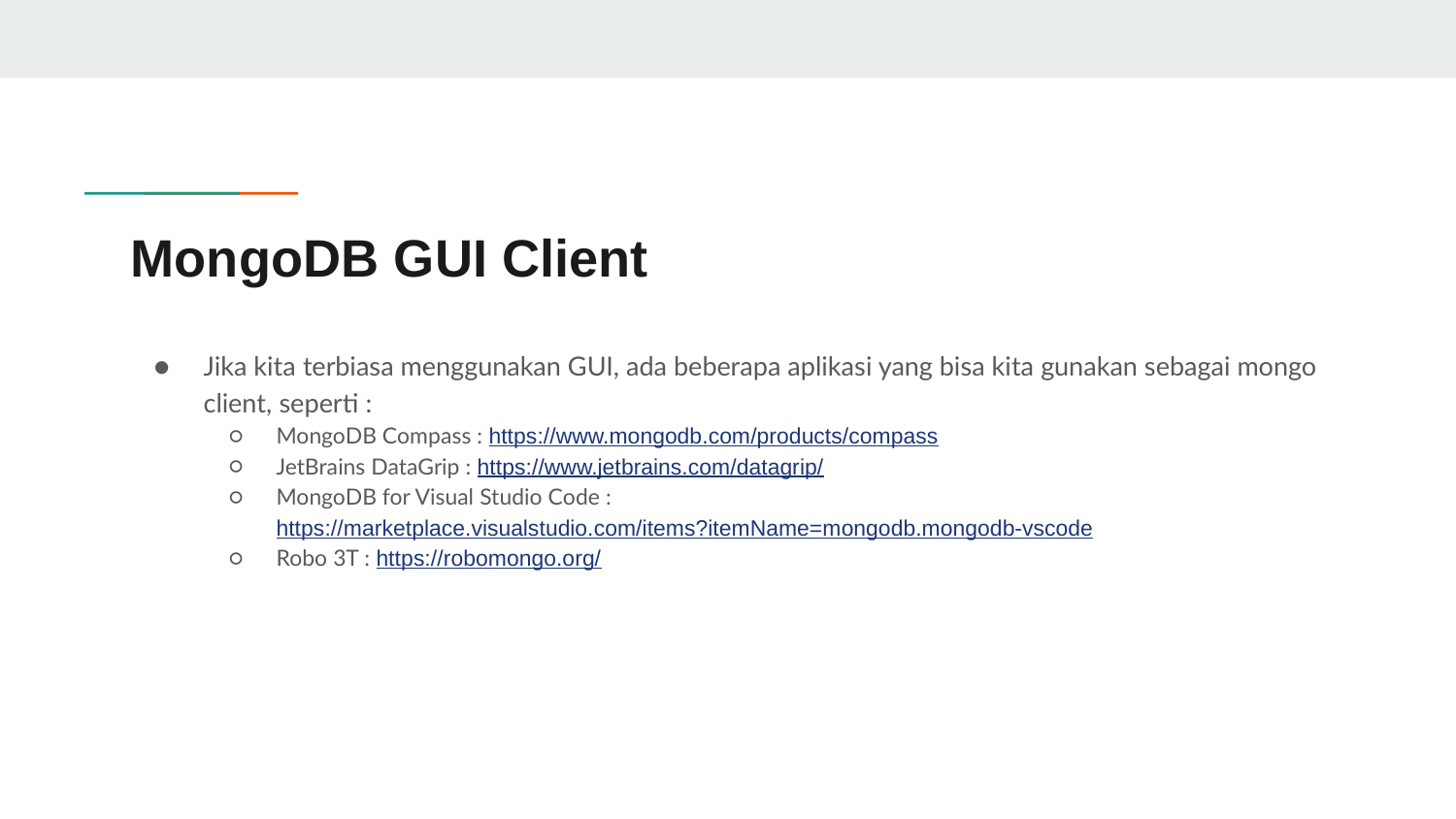

# MongoDB GUI Client
Jika kita terbiasa menggunakan GUI, ada beberapa aplikasi yang bisa kita gunakan sebagai mongo client, seperti :
MongoDB Compass : https://www.mongodb.com/products/compass
JetBrains DataGrip : https://www.jetbrains.com/datagrip/
MongoDB for Visual Studio Code : https://marketplace.visualstudio.com/items?itemName=mongodb.mongodb-vscode
Robo 3T : https://robomongo.org/